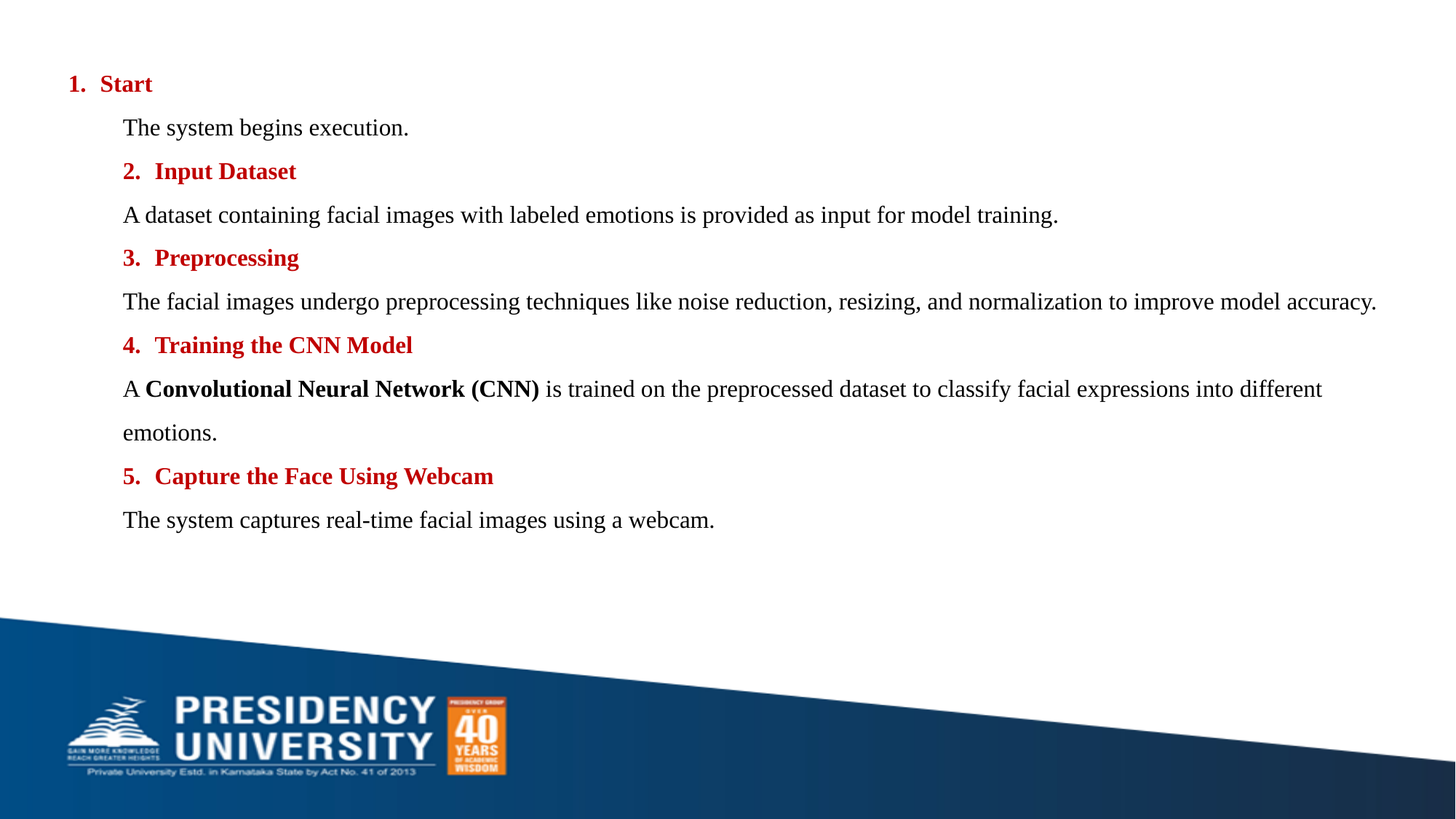

Start
The system begins execution.
 Input Dataset
A dataset containing facial images with labeled emotions is provided as input for model training.
 Preprocessing
The facial images undergo preprocessing techniques like noise reduction, resizing, and normalization to improve model accuracy.
 Training the CNN Model
A Convolutional Neural Network (CNN) is trained on the preprocessed dataset to classify facial expressions into different emotions.
 Capture the Face Using Webcam
The system captures real-time facial images using a webcam.

7